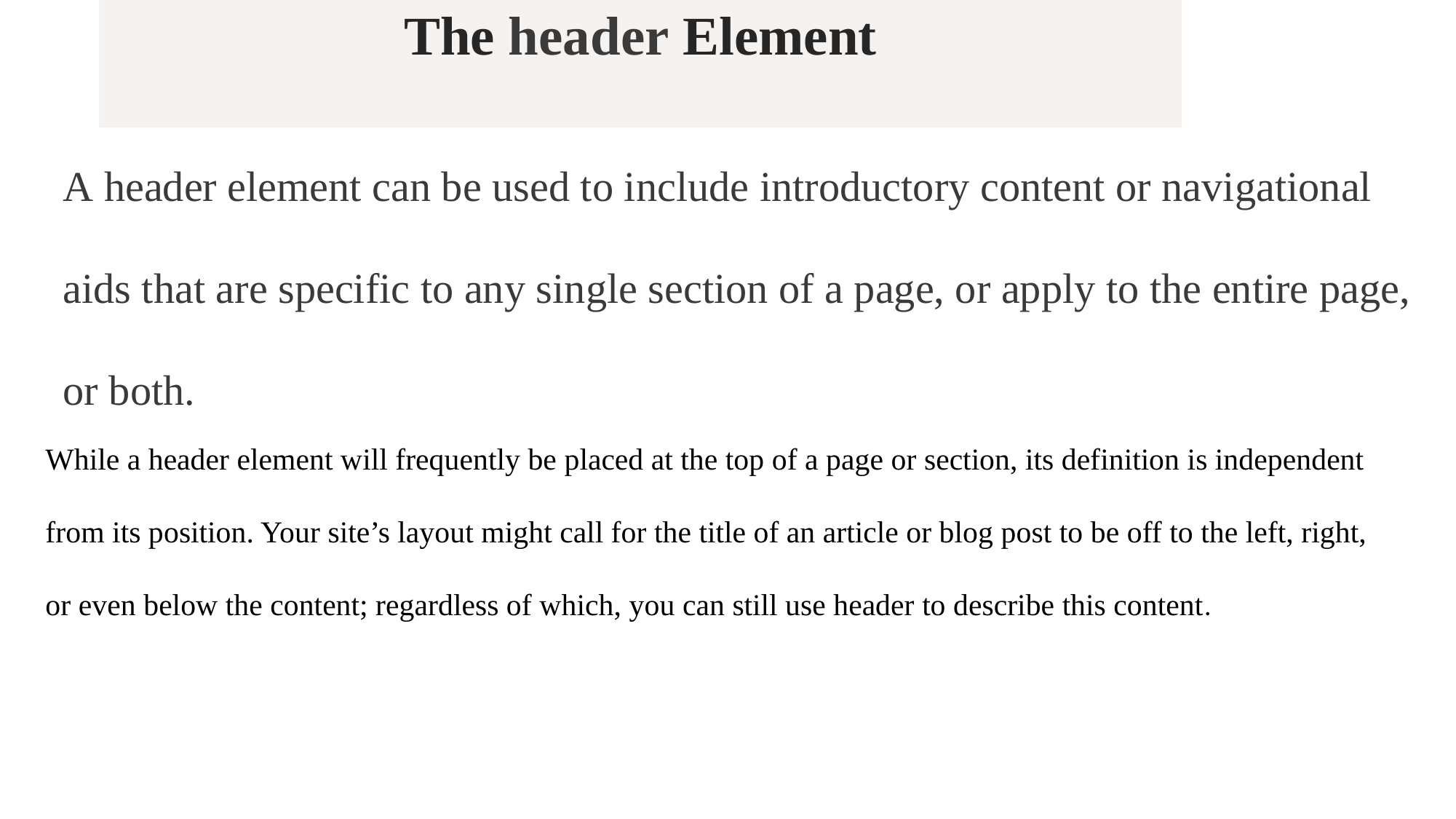

# The header Element

A header element can be used to include introductory content or navigational aids that are specific to any single section of a page, or apply to the entire page, or both.
While a header element will frequently be placed at the top of a page or section, its definition is independent from its position. Your site’s layout might call for the title of an article or blog post to be off to the left, right, or even below the content; regardless of which, you can still use header to describe this content.